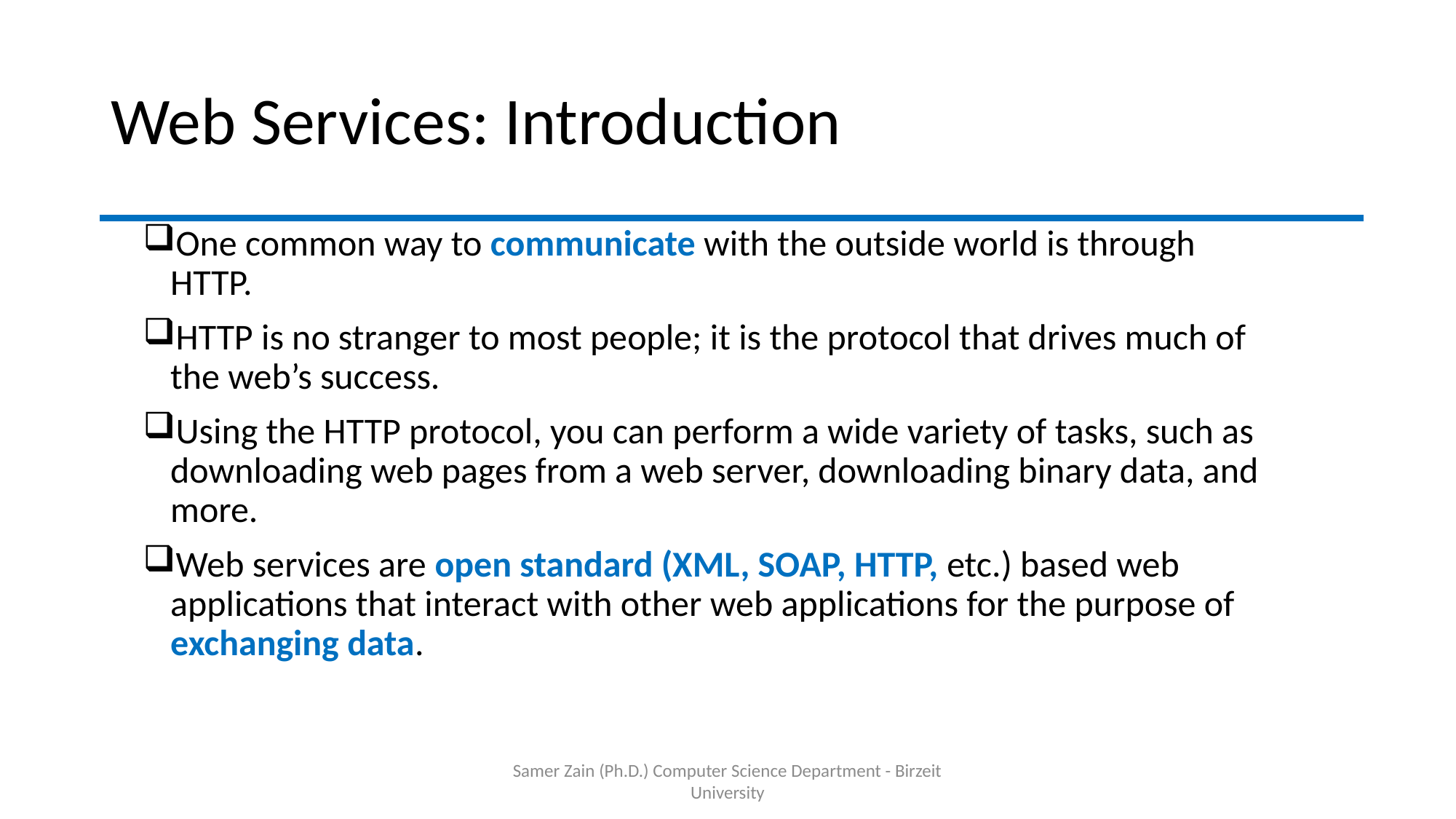

# Web Services: Introduction
One common way to communicate with the outside world is through HTTP.
HTTP is no stranger to most people; it is the protocol that drives much of the web’s success.
Using the HTTP protocol, you can perform a wide variety of tasks, such as downloading web pages from a web server, downloading binary data, and more.
Web services are open standard (XML, SOAP, HTTP, etc.) based web applications that interact with other web applications for the purpose of exchanging data.
Samer Zain (Ph.D.) Computer Science Department - Birzeit University
Ref: Beginning Android 4 Application  Development (2012)